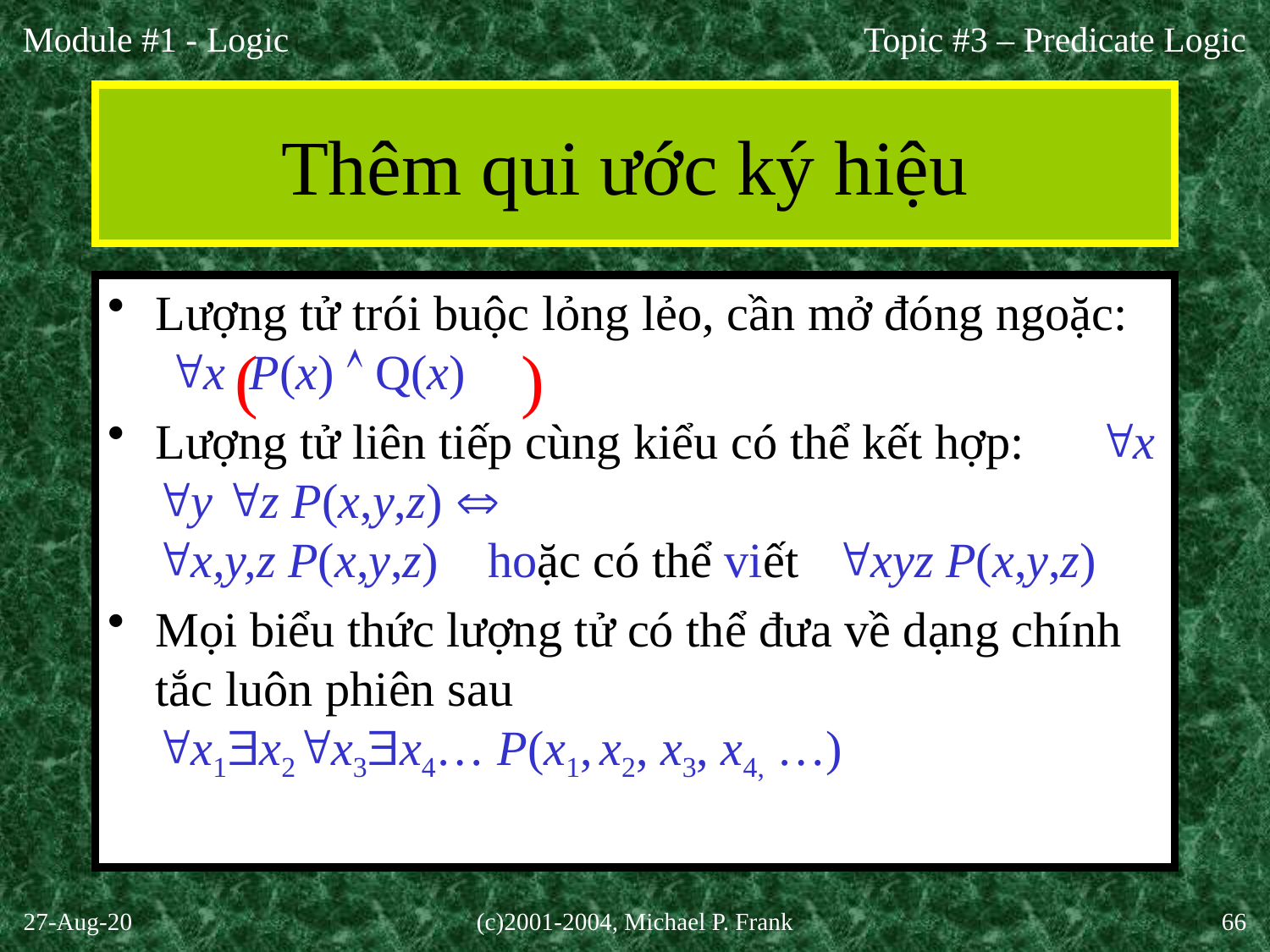

Topic #3 – Predicate Logic
# Thêm qui ước ký hiệu
Lượng tử trói buộc lỏng lẻo, cần mở đóng ngoặc:
 ∀x  P(x) ∧ Q(x)
Lượng tử liên tiếp cùng kiểu có thể kết hợp:      ∀x ∀y ∀z P(x,y,z) ⇔
∀x,y,z P(x,y,z)    hoặc có thể viết   ∀xyz P(x,y,z)
Mọi biểu thức lượng tử có thể đưa về dạng chính tắc luôn phiên sau                                  ∀x1∃x2∀x3∃x4… P(x1, x2, x3, x4, …)
(               )
27-Aug-20
(c)2001-2004, Michael P. Frank
66